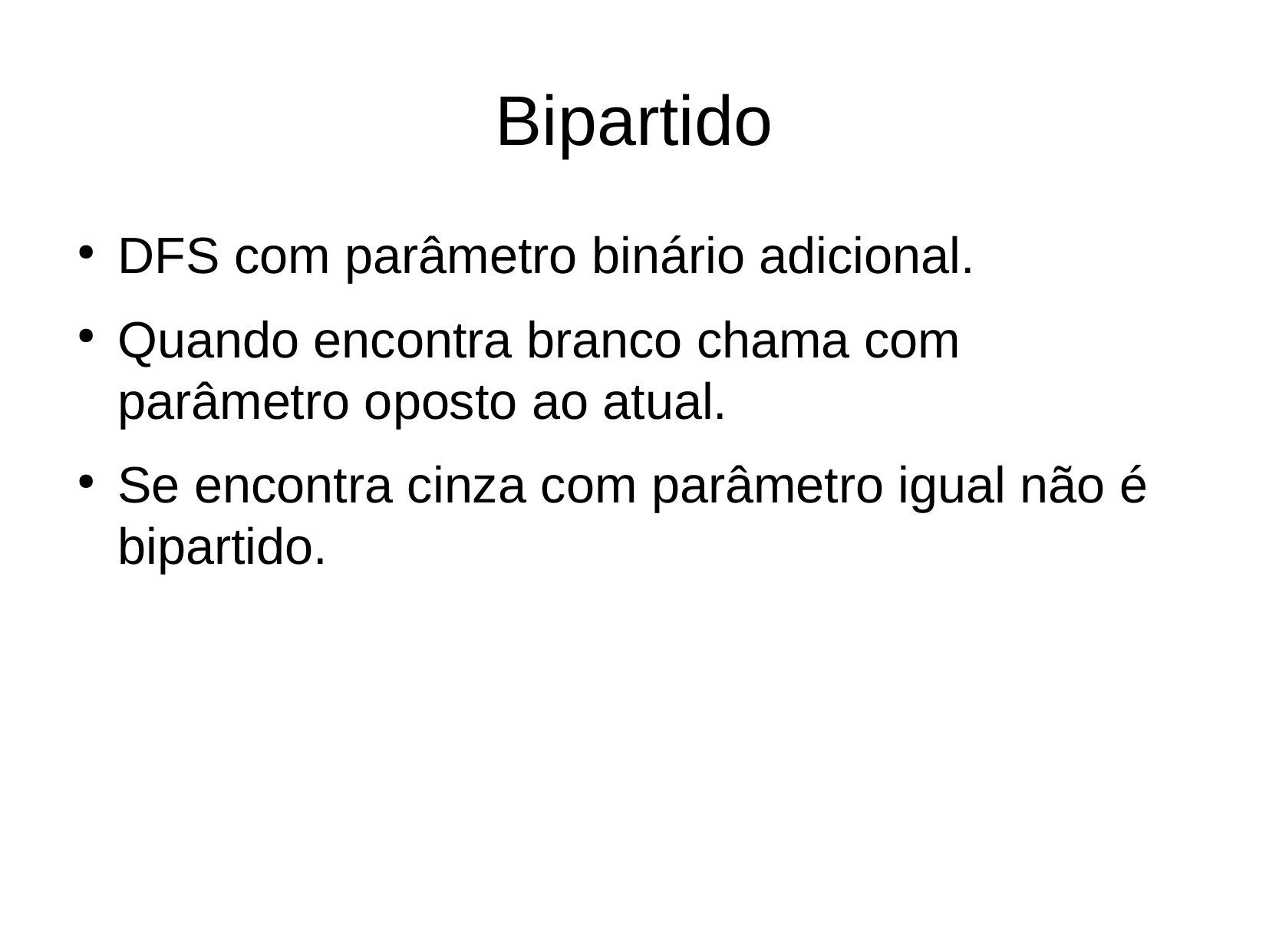

Bipartido
DFS com parâmetro binário adicional.
Quando encontra branco chama com parâmetro oposto ao atual.
Se encontra cinza com parâmetro igual não é bipartido.